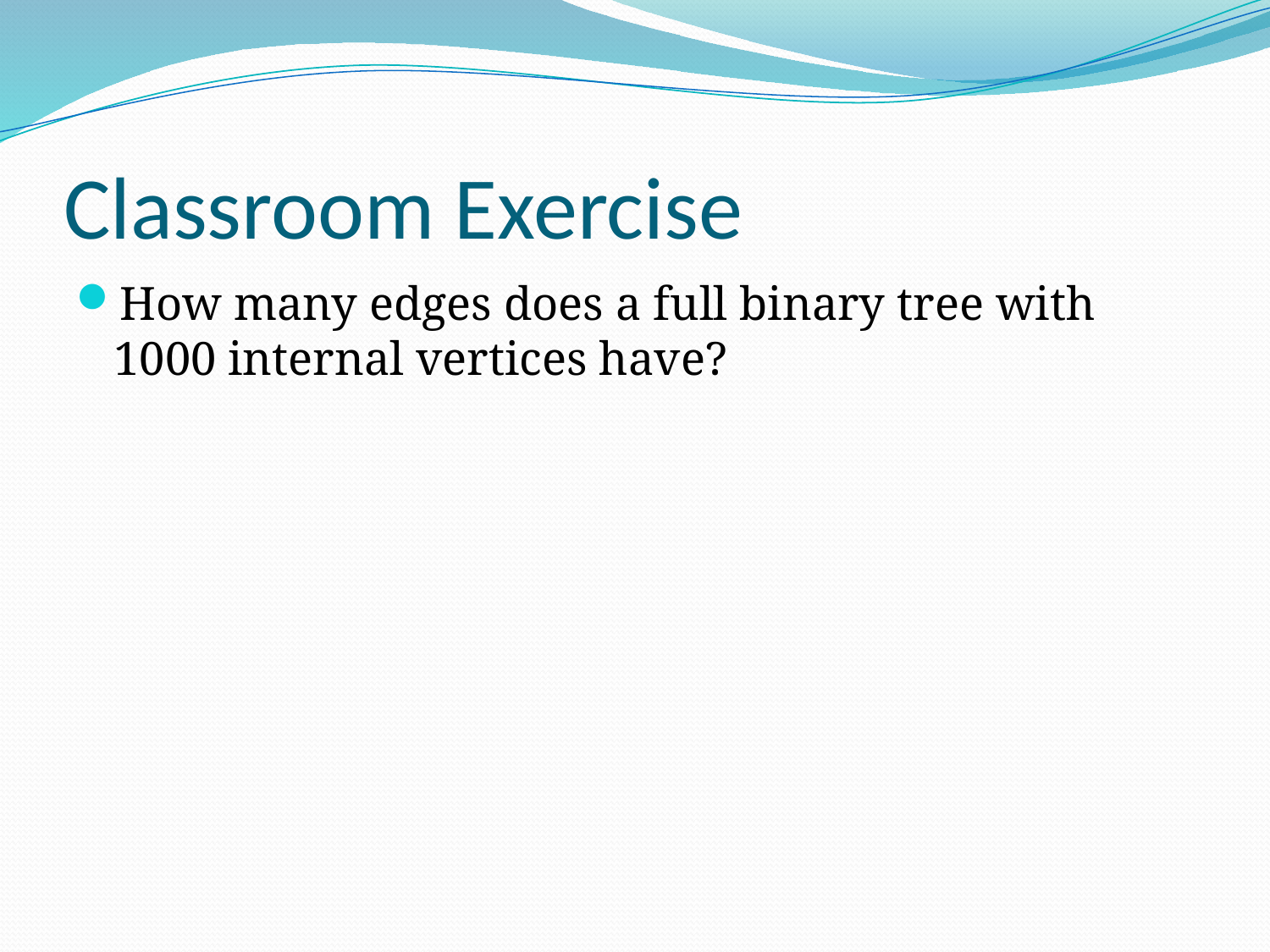

# Classroom Exercise
How many edges does a full binary tree with 1000 internal vertices have?